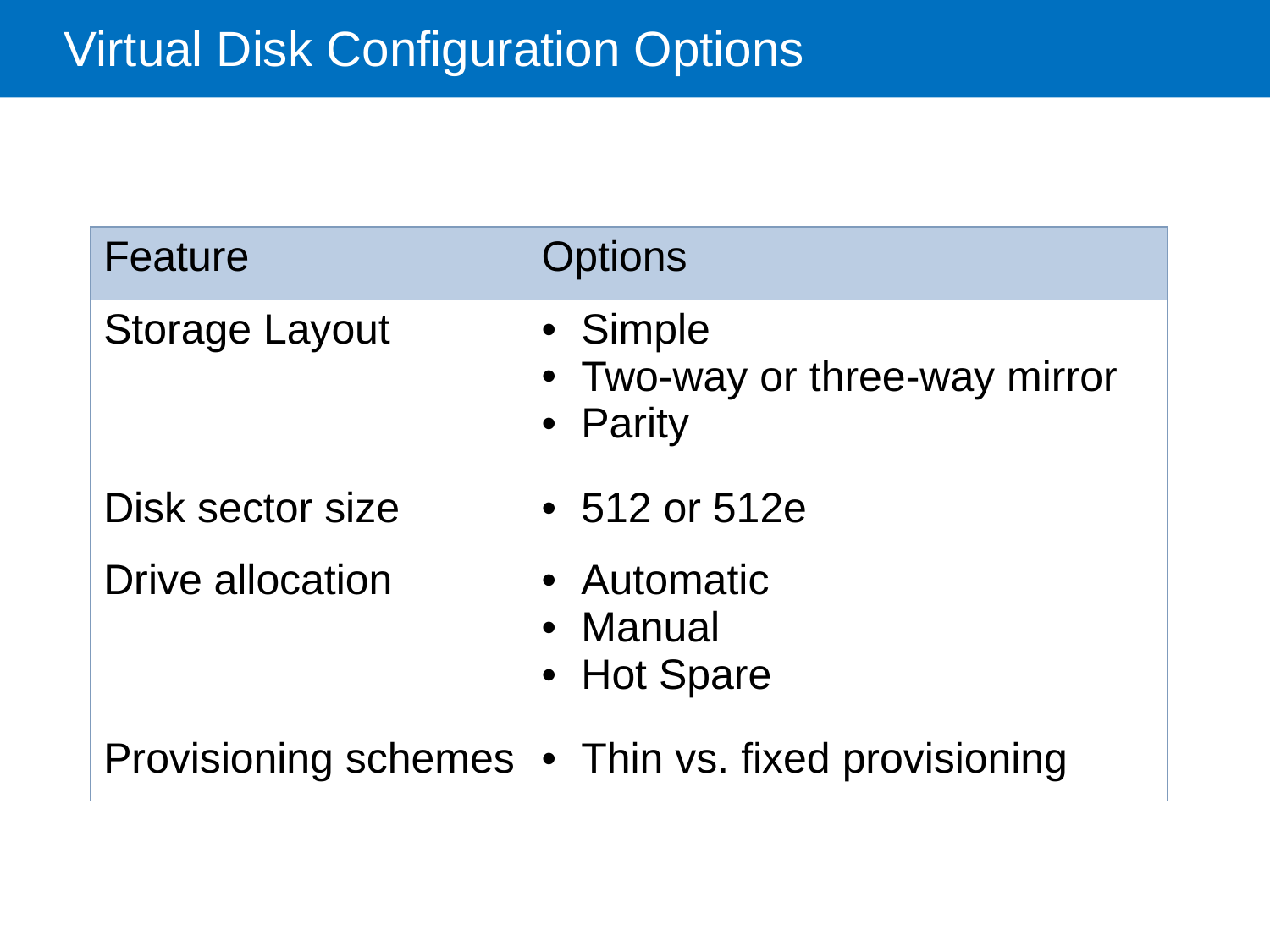

# Virtual Disk Configuration Options
| Feature | Options |
| --- | --- |
| Storage Layout | Simple Two-way or three-way mirror Parity |
| Disk sector size | 512 or 512e |
| Drive allocation | Automatic Manual Hot Spare |
| Provisioning schemes | Thin vs. fixed provisioning |